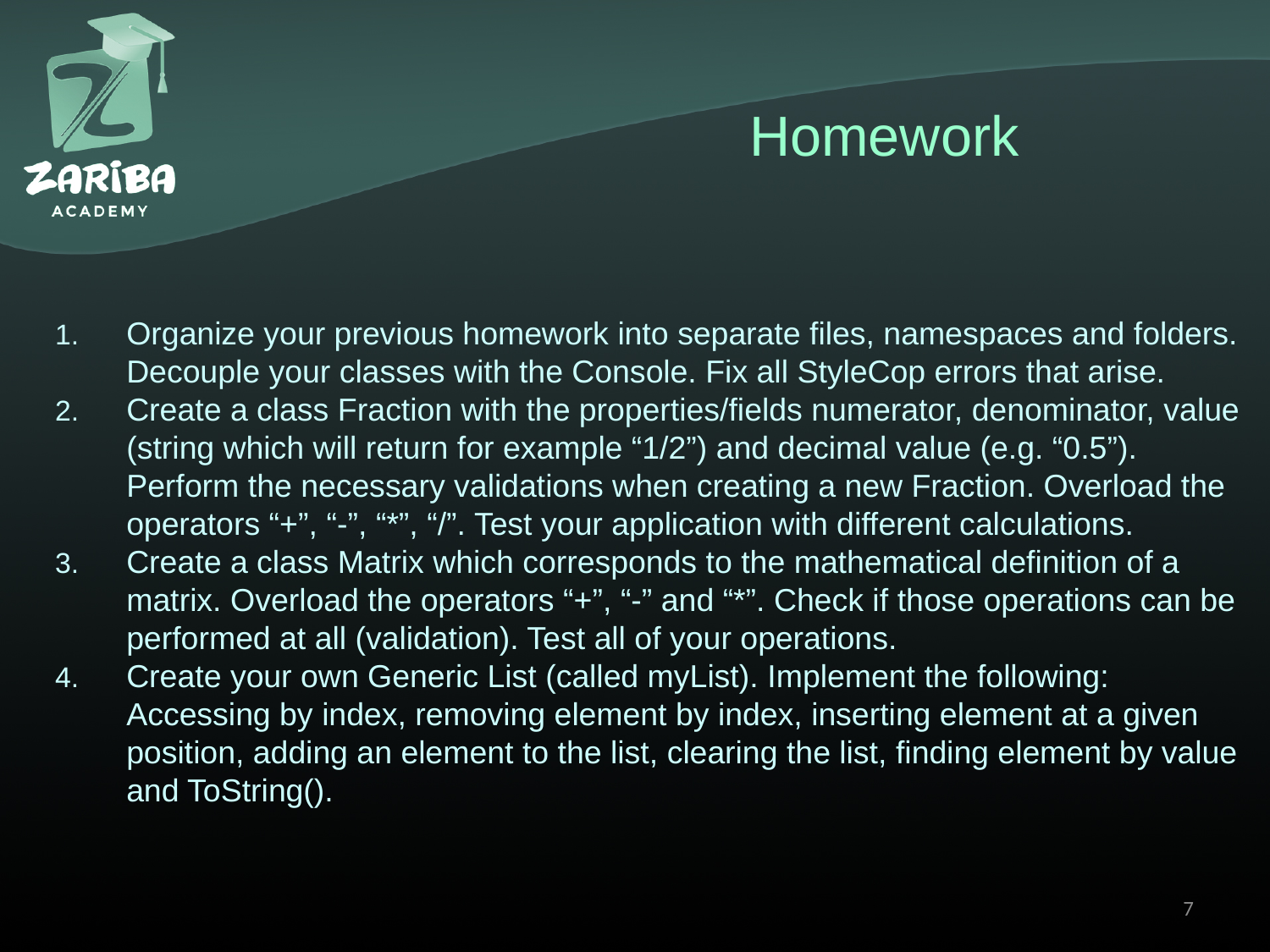

# Homework
Organize your previous homework into separate files, namespaces and folders. Decouple your classes with the Console. Fix all StyleCop errors that arise.
Create a class Fraction with the properties/fields numerator, denominator, value (string which will return for example “1/2”) and decimal value (e.g. “0.5”). Perform the necessary validations when creating a new Fraction. Overload the operators “+”, “-”, “*”, “/”. Test your application with different calculations.
Create a class Matrix which corresponds to the mathematical definition of a matrix. Overload the operators “+”, “-” and “*”. Check if those operations can be performed at all (validation). Test all of your operations.
Create your own Generic List (called myList). Implement the following: Accessing by index, removing element by index, inserting element at a given position, adding an element to the list, clearing the list, finding element by value and ToString().

7